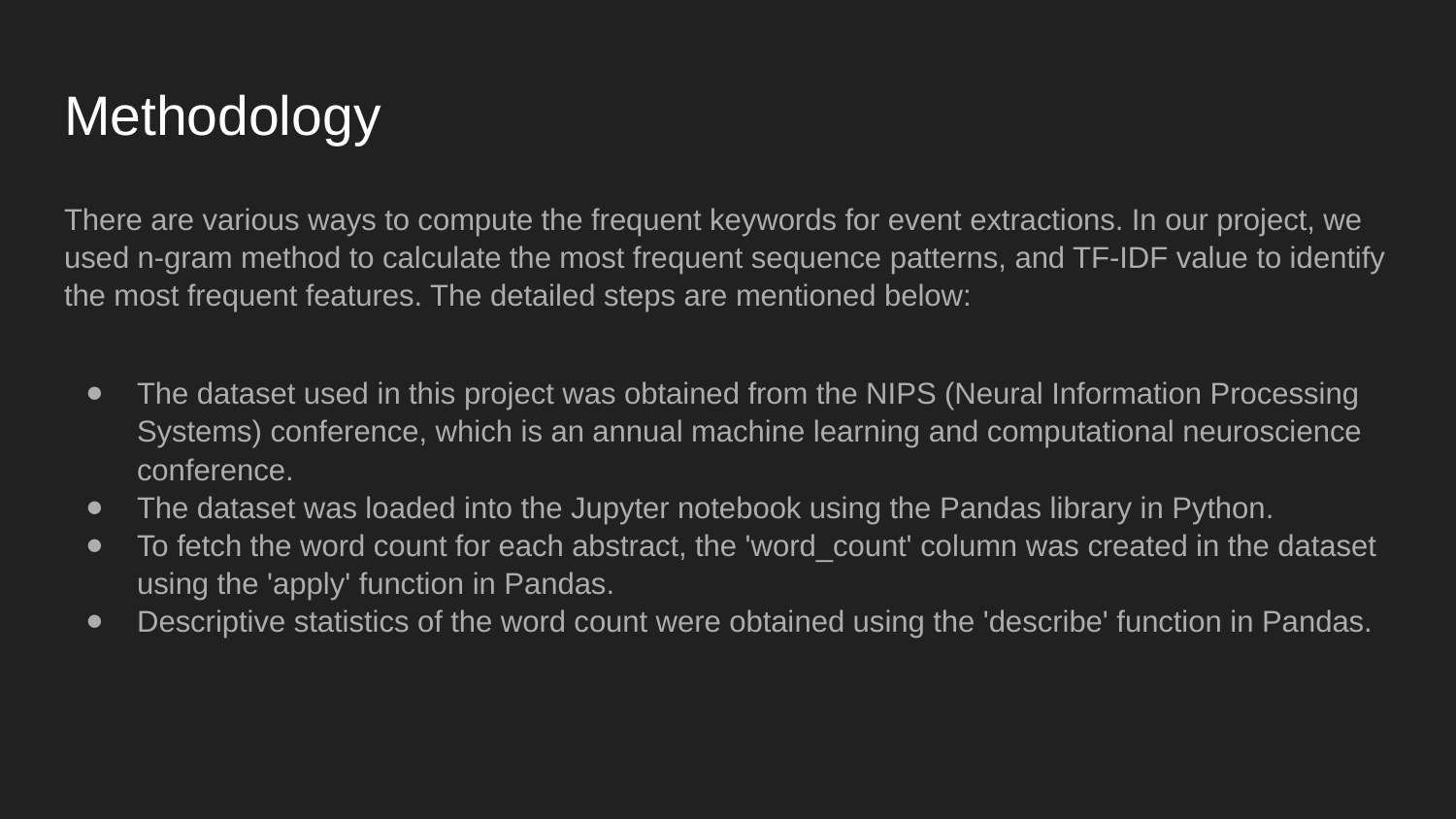

# Methodology
There are various ways to compute the frequent keywords for event extractions. In our project, we used n-gram method to calculate the most frequent sequence patterns, and TF-IDF value to identify the most frequent features. The detailed steps are mentioned below:
The dataset used in this project was obtained from the NIPS (Neural Information Processing Systems) conference, which is an annual machine learning and computational neuroscience conference.
The dataset was loaded into the Jupyter notebook using the Pandas library in Python.
To fetch the word count for each abstract, the 'word_count' column was created in the dataset using the 'apply' function in Pandas.
Descriptive statistics of the word count were obtained using the 'describe' function in Pandas.